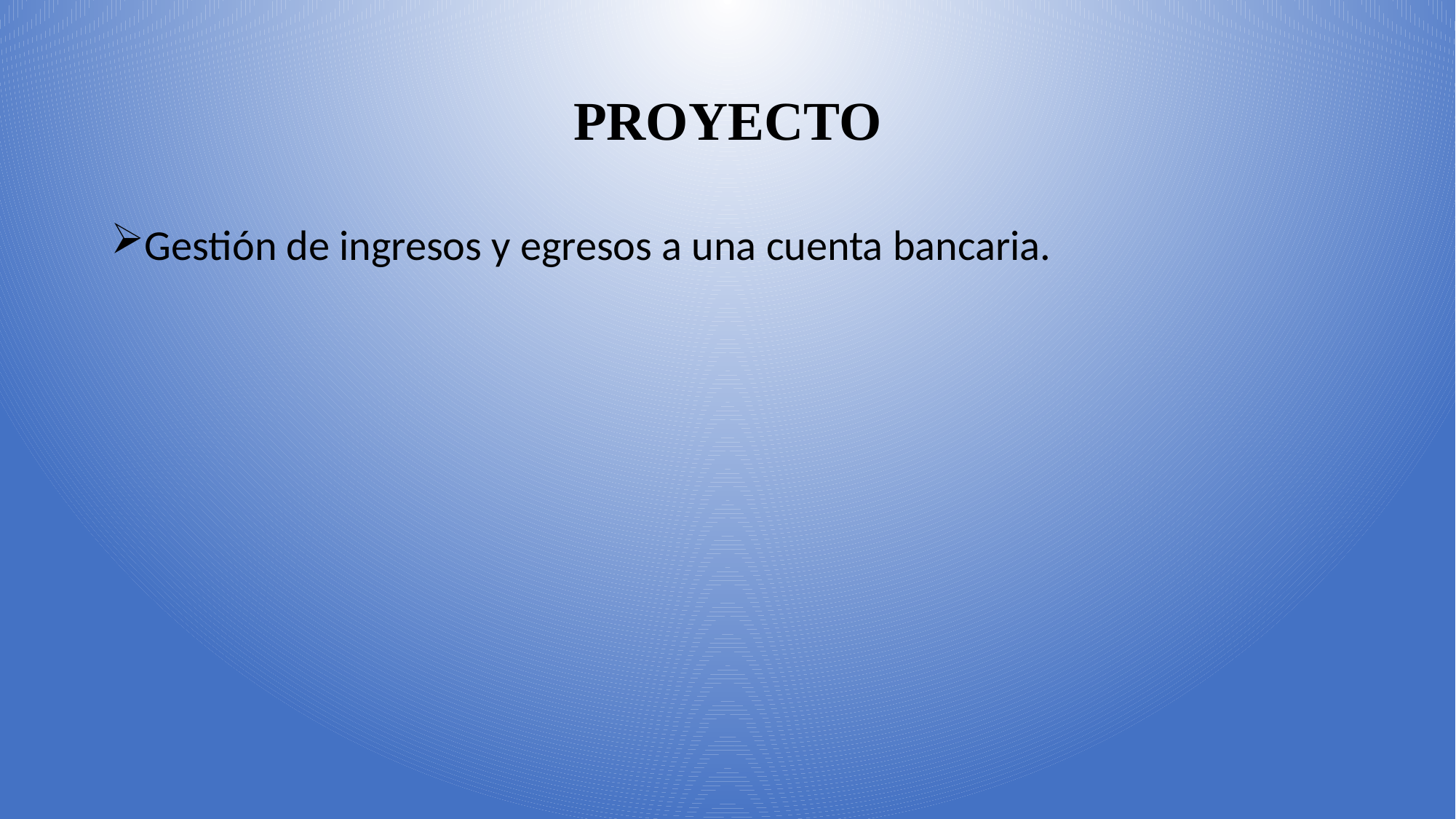

# PROYECTO
Gestión de ingresos y egresos a una cuenta bancaria.